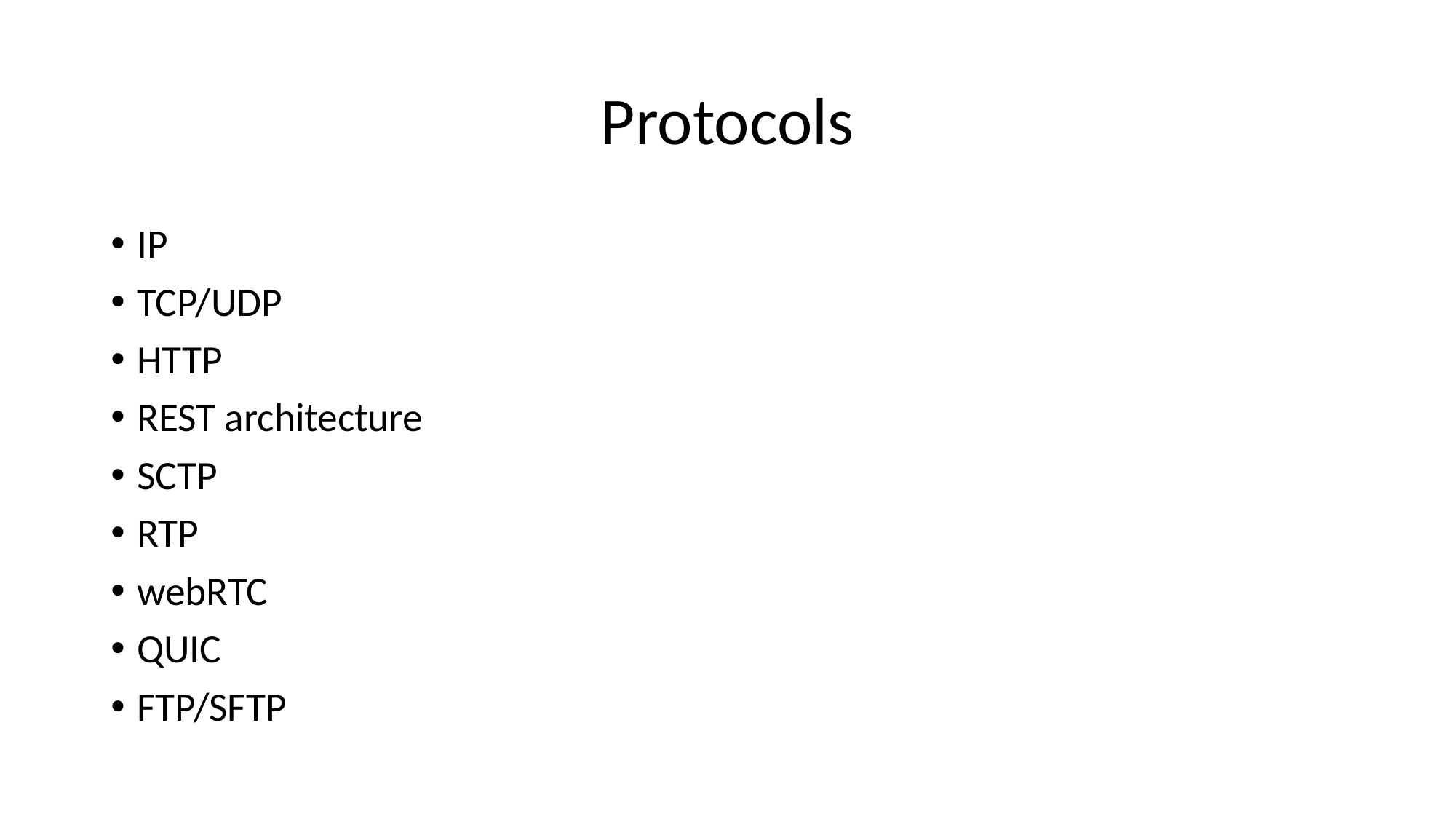

# Protocols
IP
TCP/UDP
HTTP
REST architecture
SCTP
RTP
webRTC
QUIC
FTP/SFTP